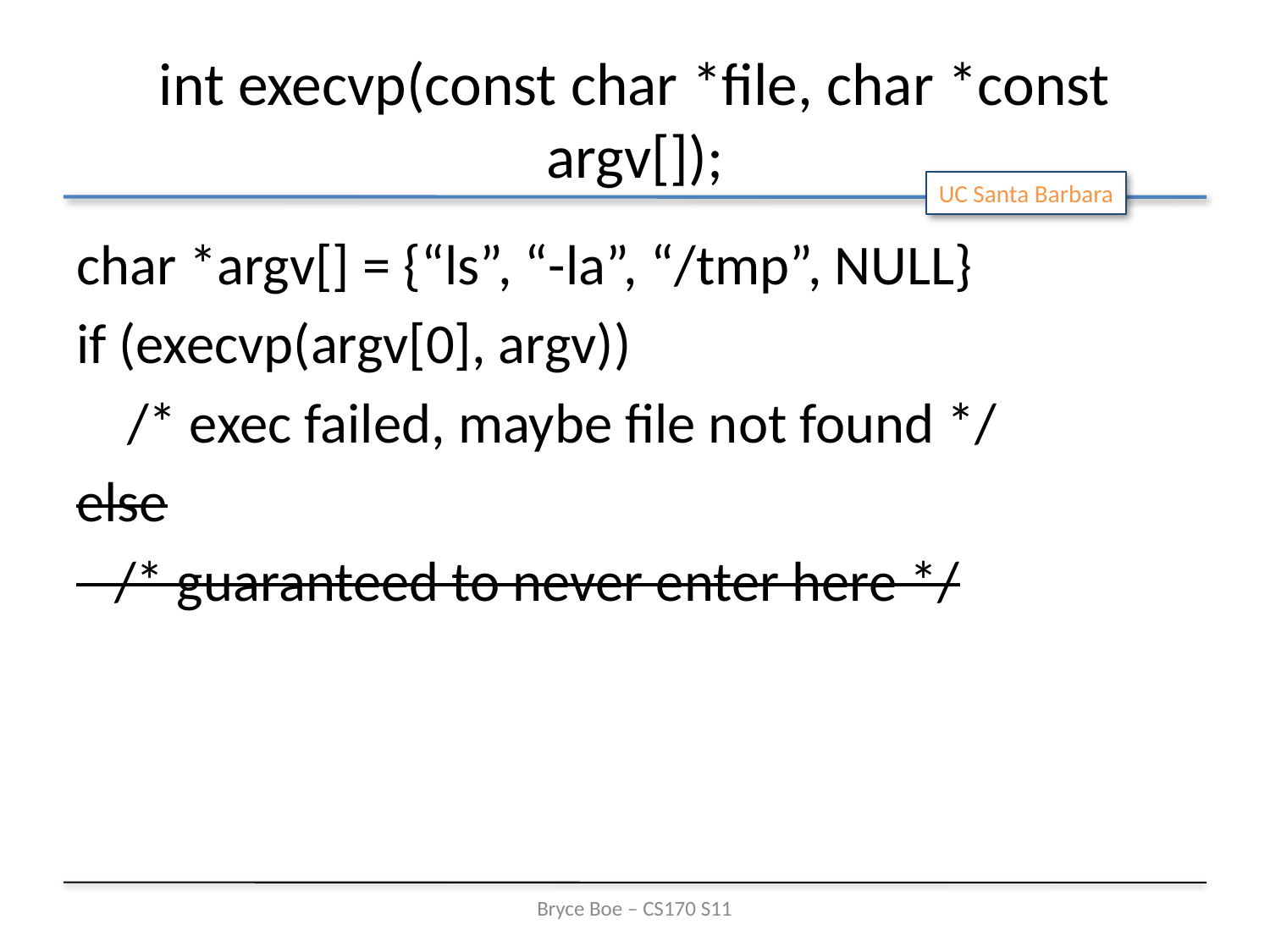

# int execvp(const char *file, char *const argv[]);
char *argv[] = {“ls”, “-la”, “/tmp”, NULL}
if (execvp(argv[0], argv))
    /* exec failed, maybe file not found */
else
   /* guaranteed to never enter here */

Bryce Boe – CS170 S11